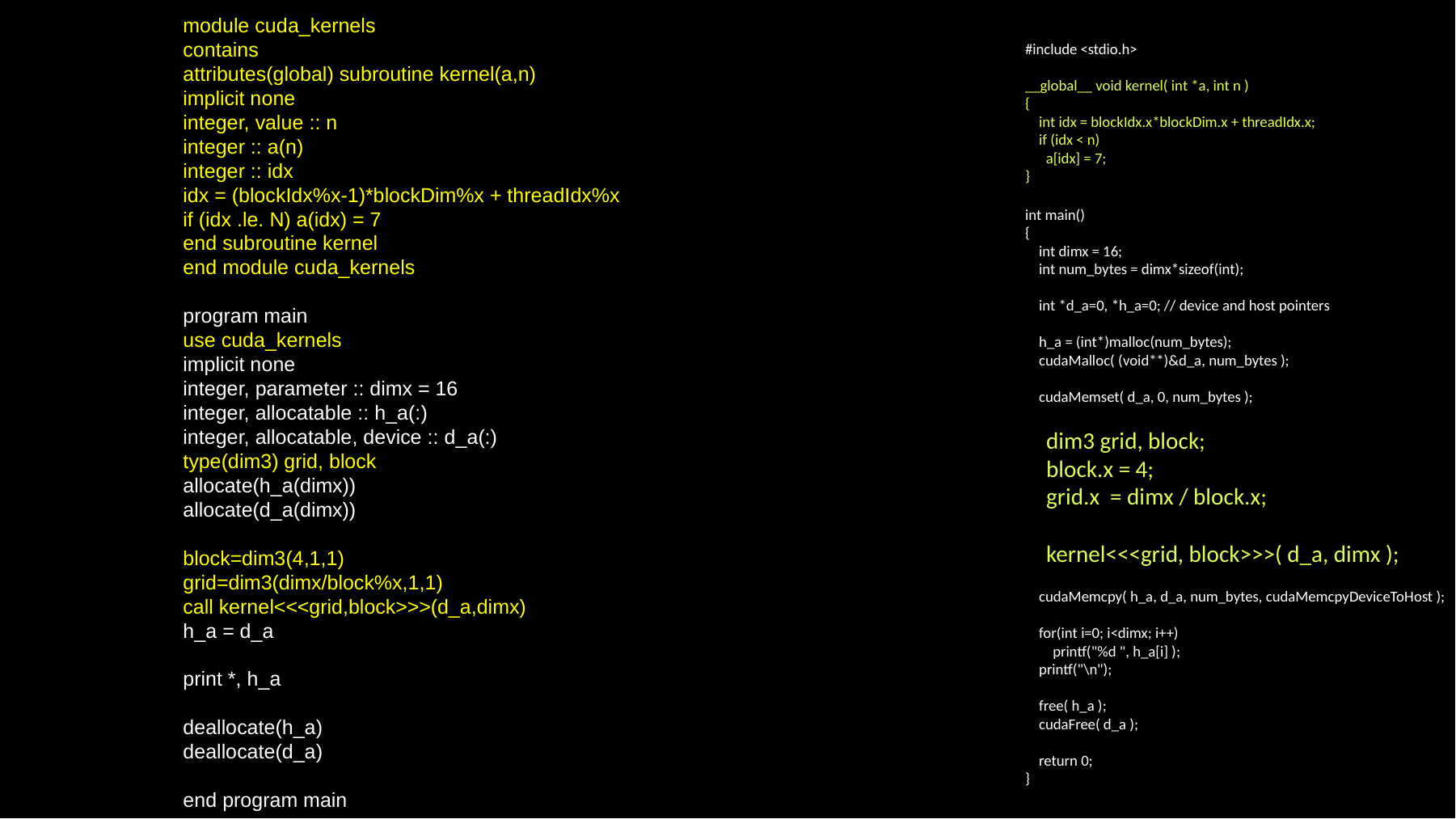

module cuda_kernels
contains
attributes(global) subroutine kernel(a,n)
implicit none
integer, value :: n
integer :: a(n)
integer :: idx
idx = (blockIdx%x-1)*blockDim%x + threadIdx%x
if (idx .le. N) a(idx) = 7
end subroutine kernel
end module cuda_kernels

program main
use cuda_kernels
implicit none
integer, parameter :: dimx = 16
integer, allocatable :: h_a(:)
integer, allocatable, device :: d_a(:)
type(dim3) grid, block
allocate(h_a(dimx))
allocate(d_a(dimx))

block=dim3(4,1,1)
grid=dim3(dimx/block%x,1,1)
call kernel<<<grid,block>>>(d_a,dimx)
h_a = d_a

print *, h_a

deallocate(h_a)
deallocate(d_a)

end program main
#include <stdio.h>

__global__ void kernel( int *a, int n )
{
    int idx = blockIdx.x*blockDim.x + threadIdx.x;
    if (idx < n)
      a[idx] = 7;
}

int main()
{
    int dimx = 16;
    int num_bytes = dimx*sizeof(int);

    int *d_a=0, *h_a=0; // device and host pointers

    h_a = (int*)malloc(num_bytes);
    cudaMalloc( (void**)&d_a, num_bytes );

    cudaMemset( d_a, 0, num_bytes );

    dim3 grid, block;
    block.x = 4;
    grid.x  = dimx / block.x;

    kernel<<<grid, block>>>( d_a, dimx );

    cudaMemcpy( h_a, d_a, num_bytes, cudaMemcpyDeviceToHost );

    for(int i=0; i<dimx; i++)
        printf("%d ", h_a[i] );
    printf("\n");

    free( h_a );
    cudaFree( d_a );

    return 0;
}